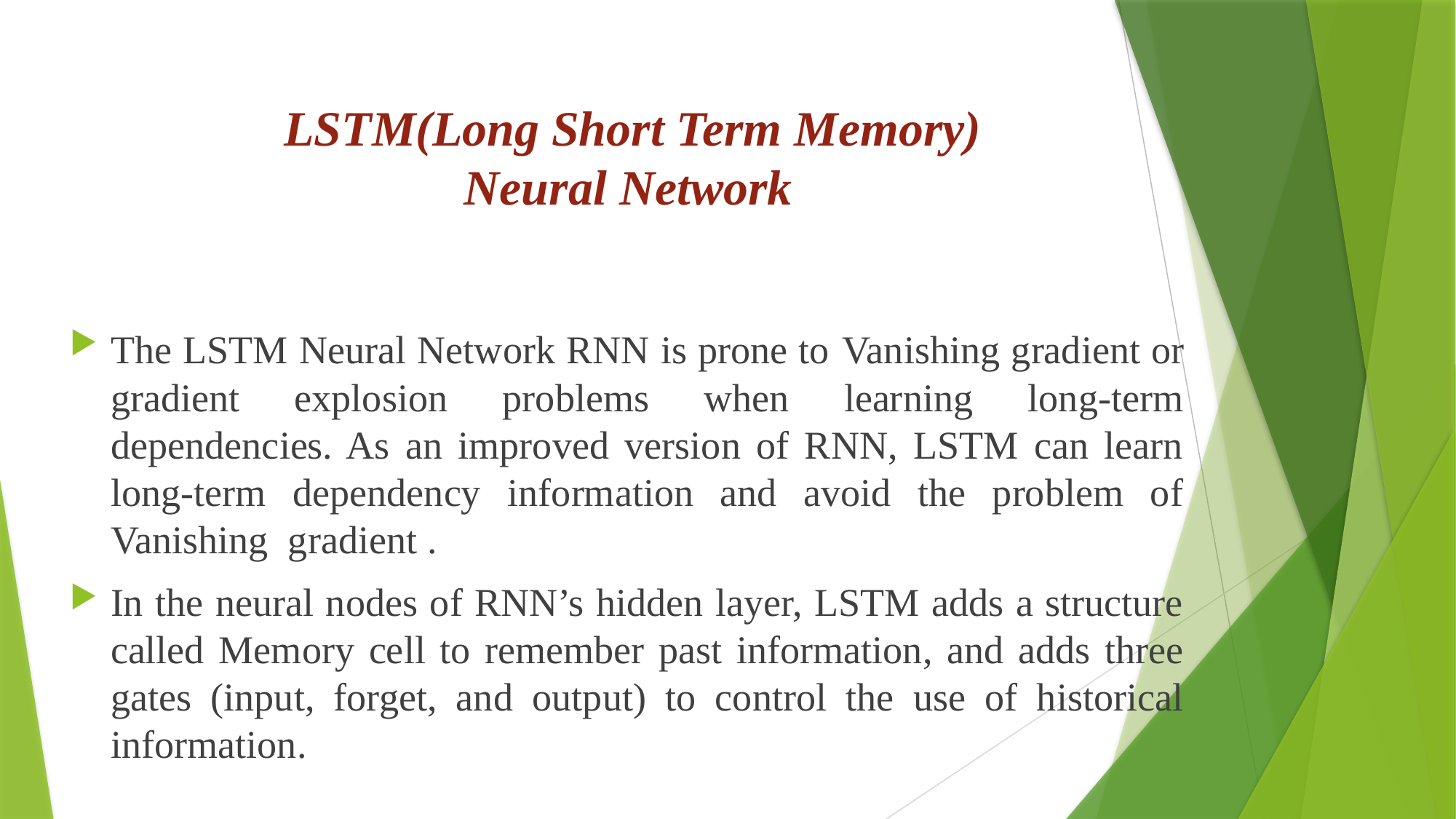

# LSTM(Long Short Term Memory) Neural Network
The LSTM Neural Network RNN is prone to Vanishing gradient or gradient explosion problems when learning long-term dependencies. As an improved version of RNN, LSTM can learn long-term dependency information and avoid the problem of Vanishing  gradient .
In the neural nodes of RNN’s hidden layer, LSTM adds a structure called Memory cell to remember past information, and adds three gates (input, forget, and output) to control the use of historical information.